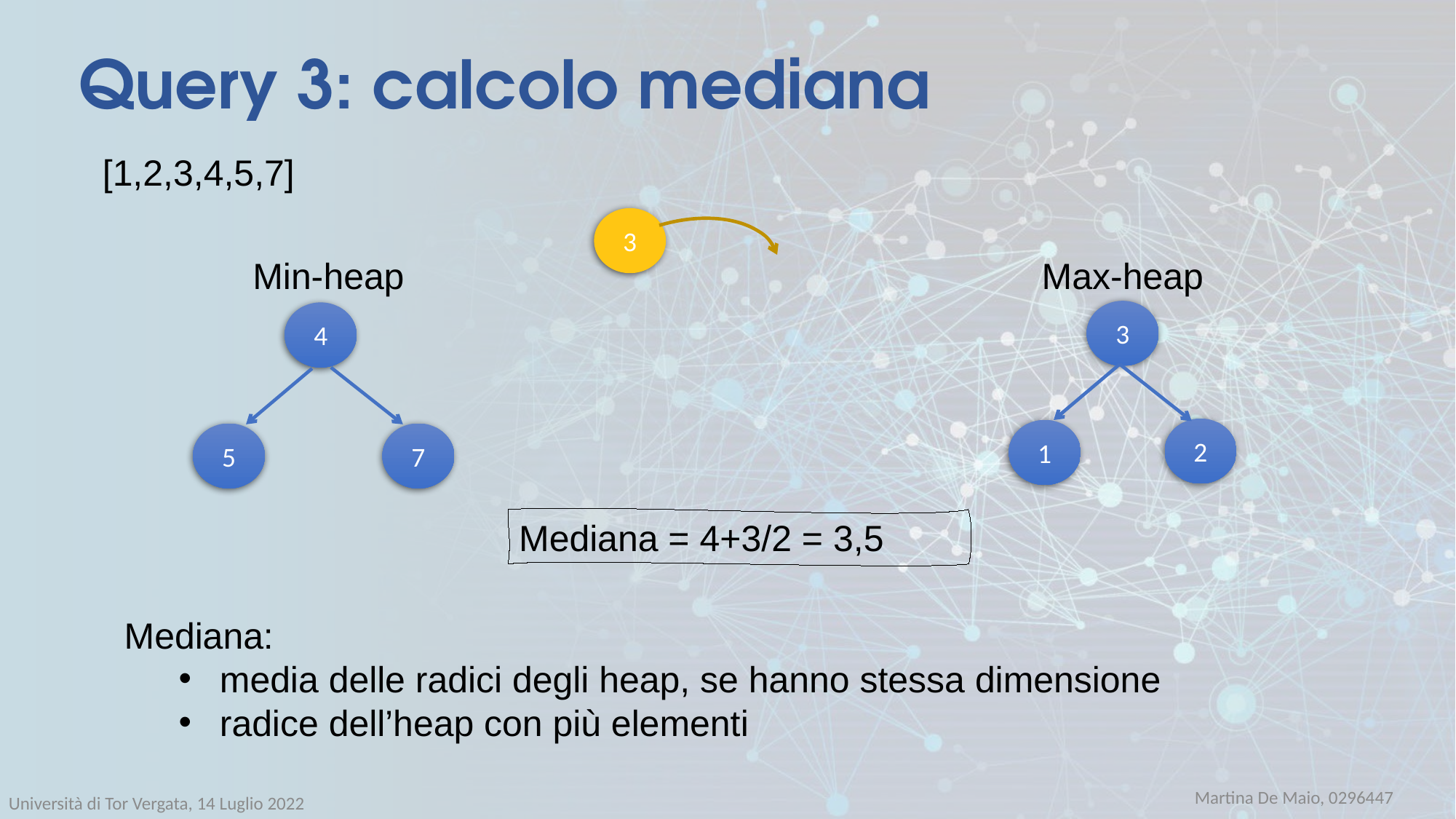

# Query 3: calcolo mediana
[1,2,3,4,5,7]
3

Max-heap
Min-heap
3
4
2
1
5
7
Mediana = 4+3/2 = 3,5
Mediana:
media delle radici degli heap, se hanno stessa dimensione
radice dell’heap con più elementi
Martina De Maio, 0296447
Università di Tor Vergata, 14 Luglio 2022